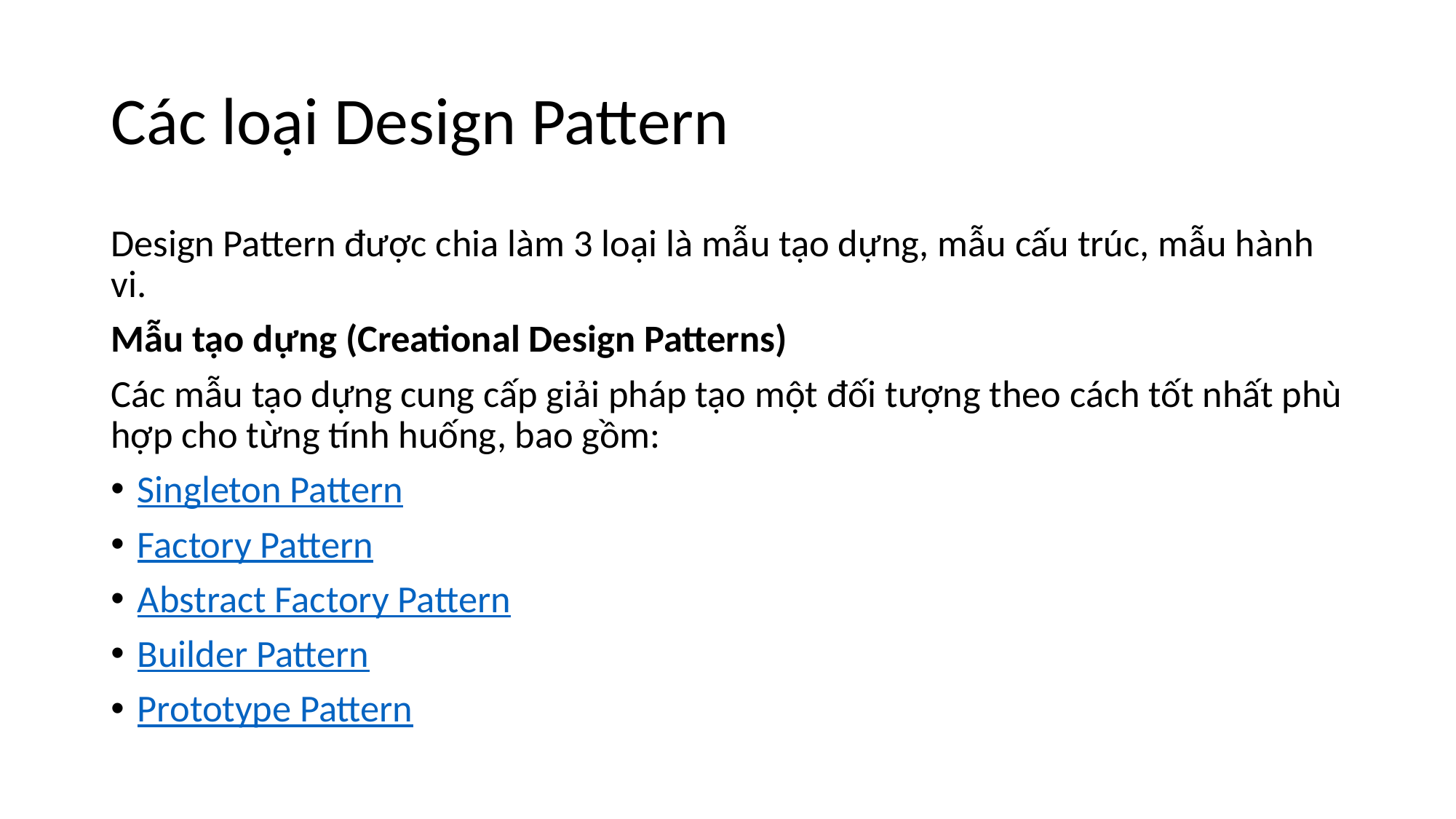

# Các loại Design Pattern
Design Pattern được chia làm 3 loại là mẫu tạo dựng, mẫu cấu trúc, mẫu hành vi.
Mẫu tạo dựng (Creational Design Patterns)
Các mẫu tạo dựng cung cấp giải pháp tạo một đối tượng theo cách tốt nhất phù hợp cho từng tính huống, bao gồm:
Singleton Pattern
Factory Pattern
Abstract Factory Pattern
Builder Pattern
Prototype Pattern